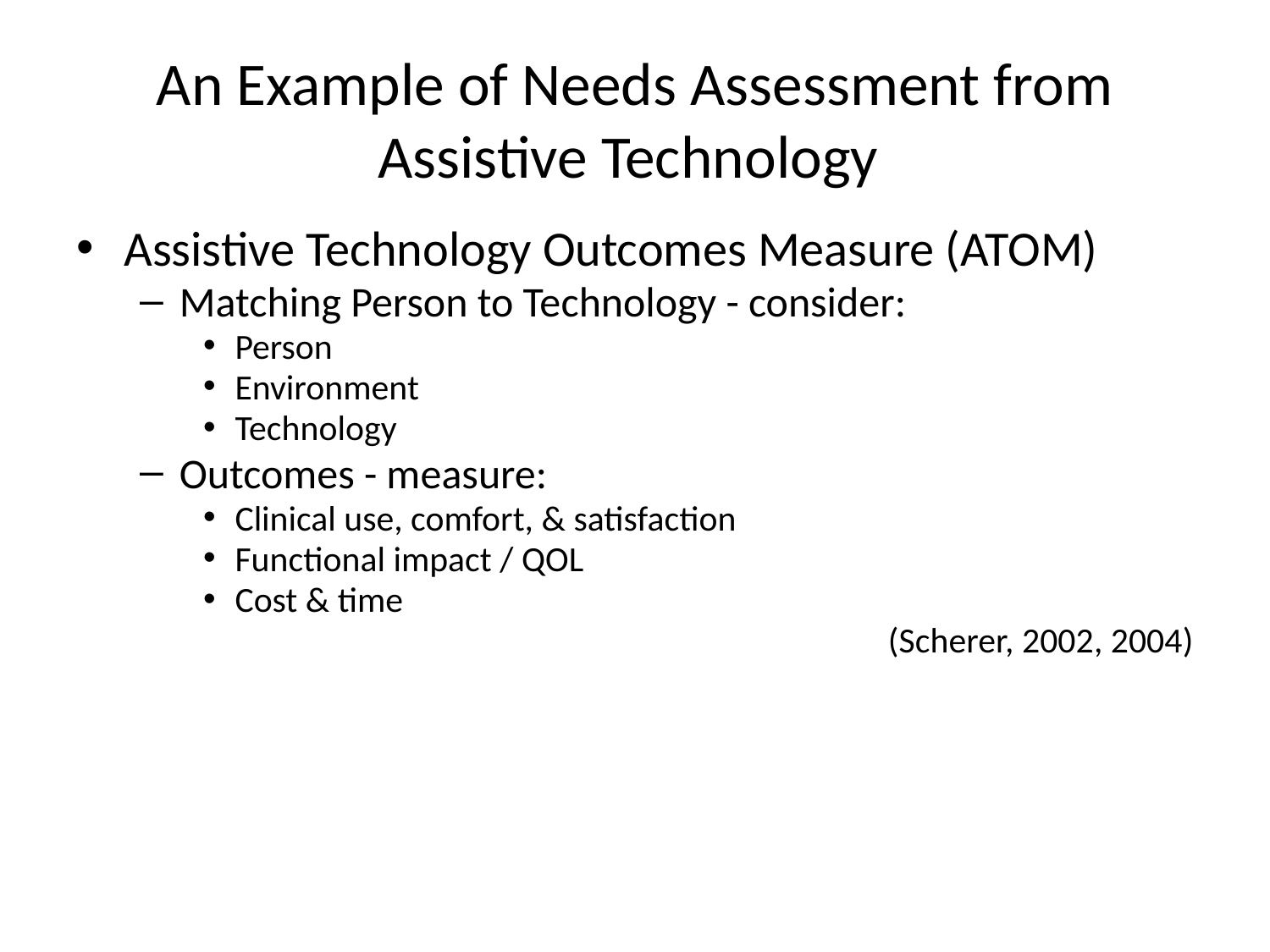

# An Example of Needs Assessment from Assistive Technology
Assistive Technology Outcomes Measure (ATOM)
Matching Person to Technology - consider:
Person
Environment
Technology
Outcomes - measure:
Clinical use, comfort, & satisfaction
Functional impact / QOL
Cost & time
(Scherer, 2002, 2004)